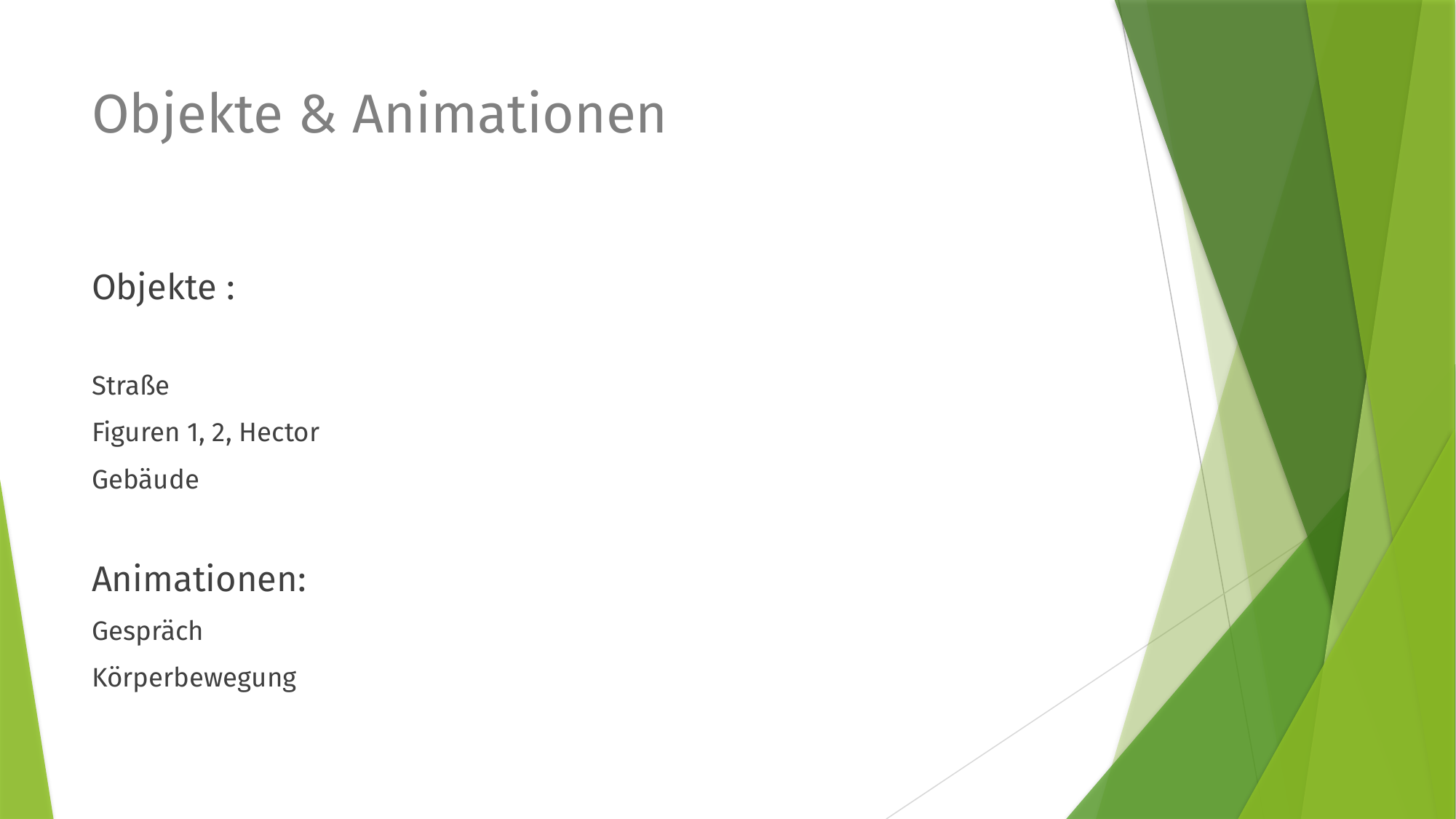

# Objekte & Animationen
Objekte :

Straße
Figuren 1, 2, Hector
Gebäude

Animationen:
Gespräch
Körperbewegung